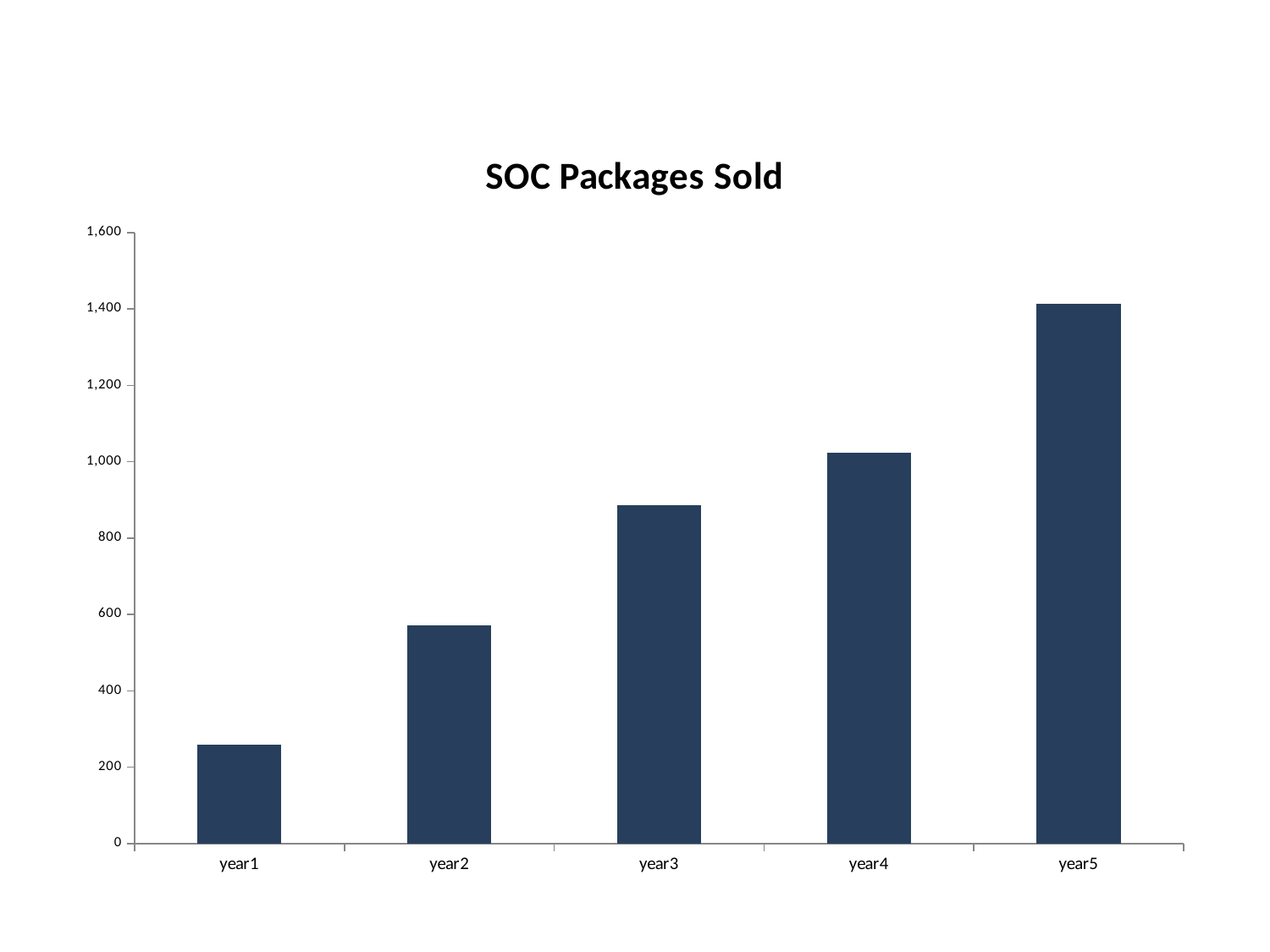

### Chart: SOC Packages Sold

| Category | SOC packages |
|---|---|
| year1 | 260.0 |
| year2 | 572.0 |
| year3 | 885.0 |
| year4 | 1023.0 |
| year5 | 1414.0 |